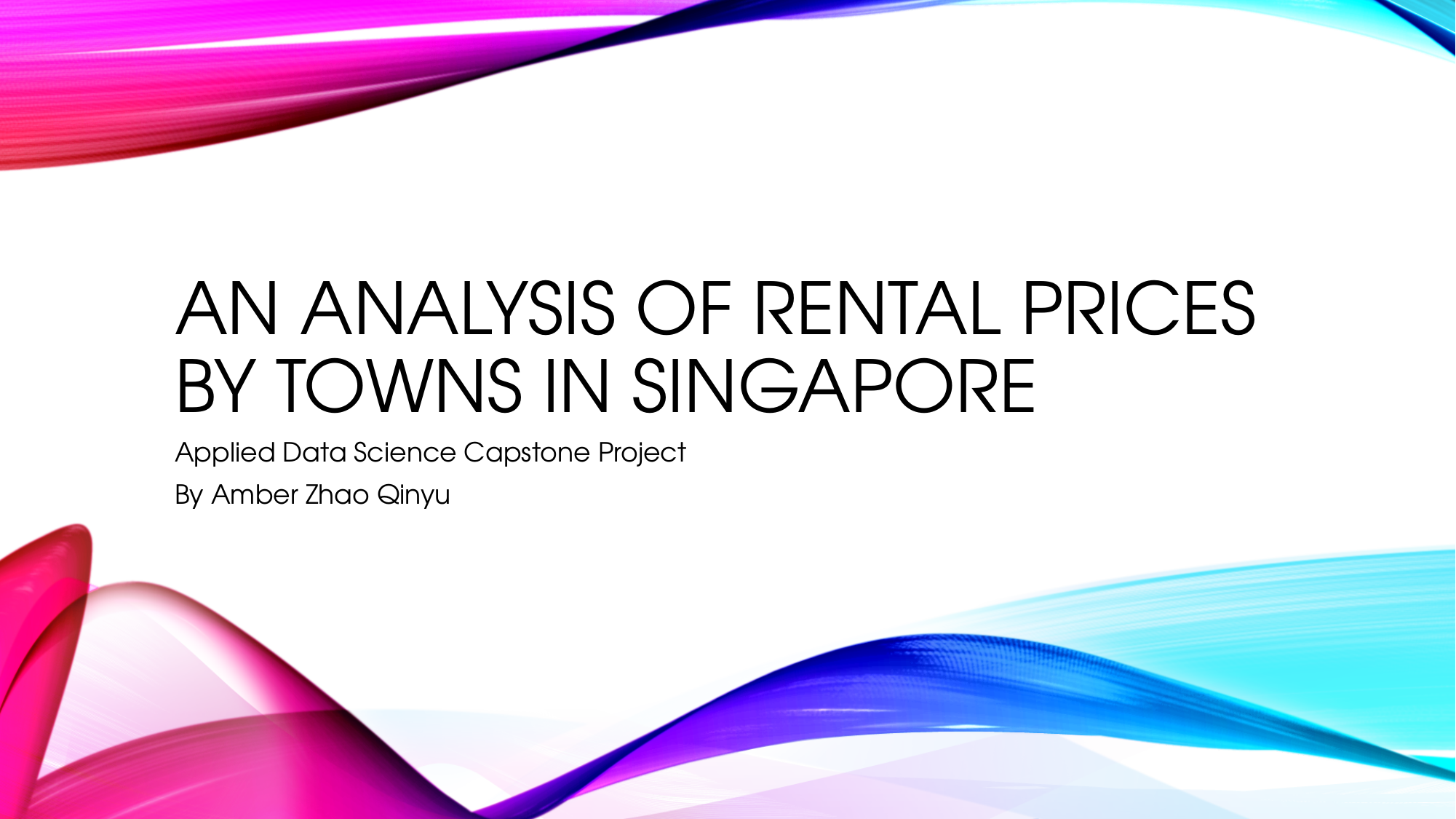

# An analysis of rental prices by towns in Singapore
Applied Data Science Capstone Project
By Amber Zhao Qinyu